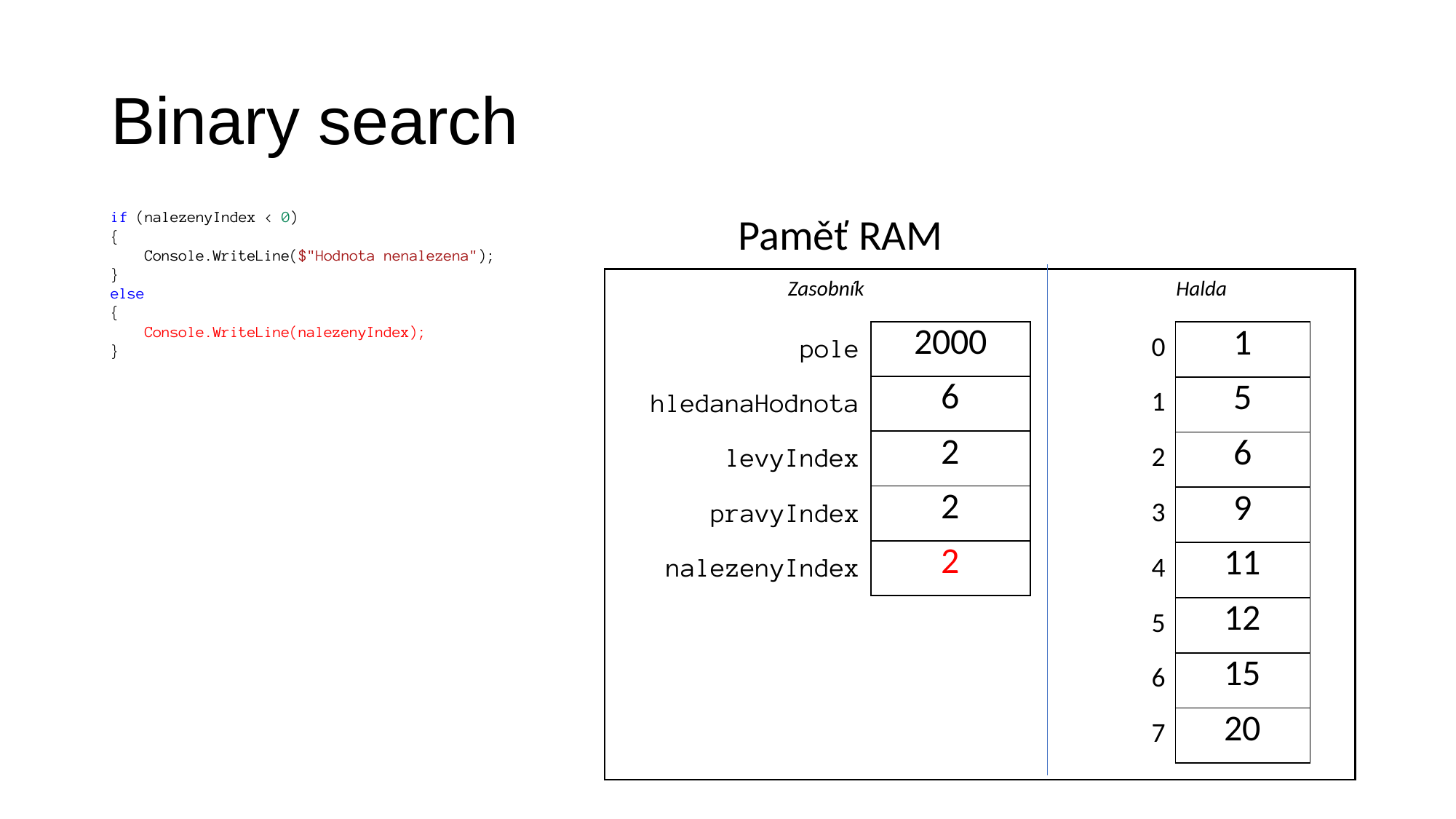

# Binary search
if (nalezenyIndex < 0)
{
    Console.WriteLine($"Hodnota nenalezena");
}
else
{
    Console.WriteLine(nalezenyIndex);
}
Paměť RAM

Zasobník
Halda
| pole | 2000 |
| --- | --- |
| hledanaHodnota | 6 |
| levyIndex | 2 |
| pravyIndex | 2 |
| nalezenyIndex | 2 |
| 0 | 1 |
| --- | --- |
| 1 | 5 |
| 2 | 6 |
| 3 | 9 |
| 4 | 11 |
| 5 | 12 |
| 6 | 15 |
| 7 | 20 |